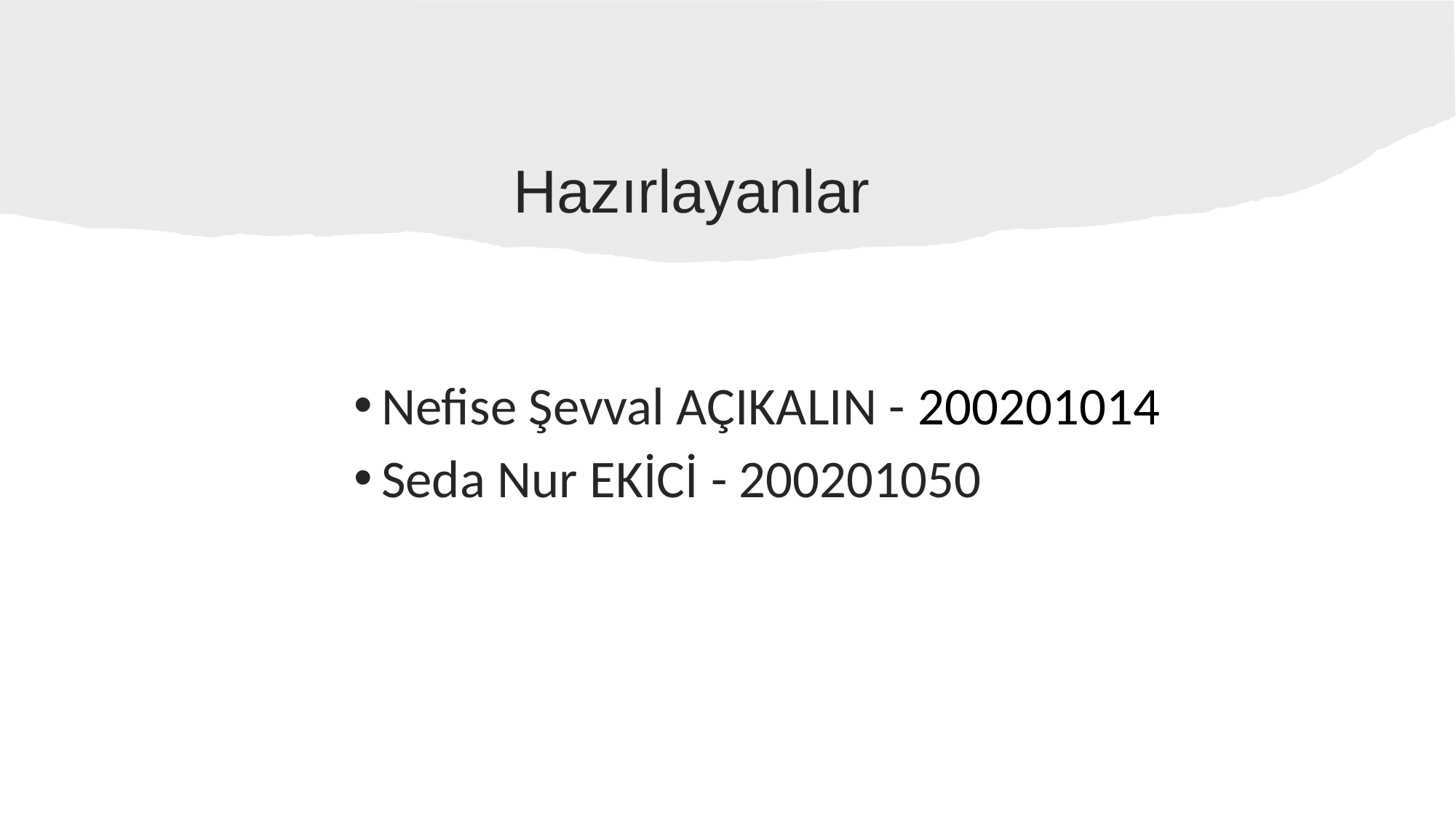

# Hazırlayanlar
Nefise Şevval AÇIKALIN - 200201014
Seda Nur EKİCİ - 200201050